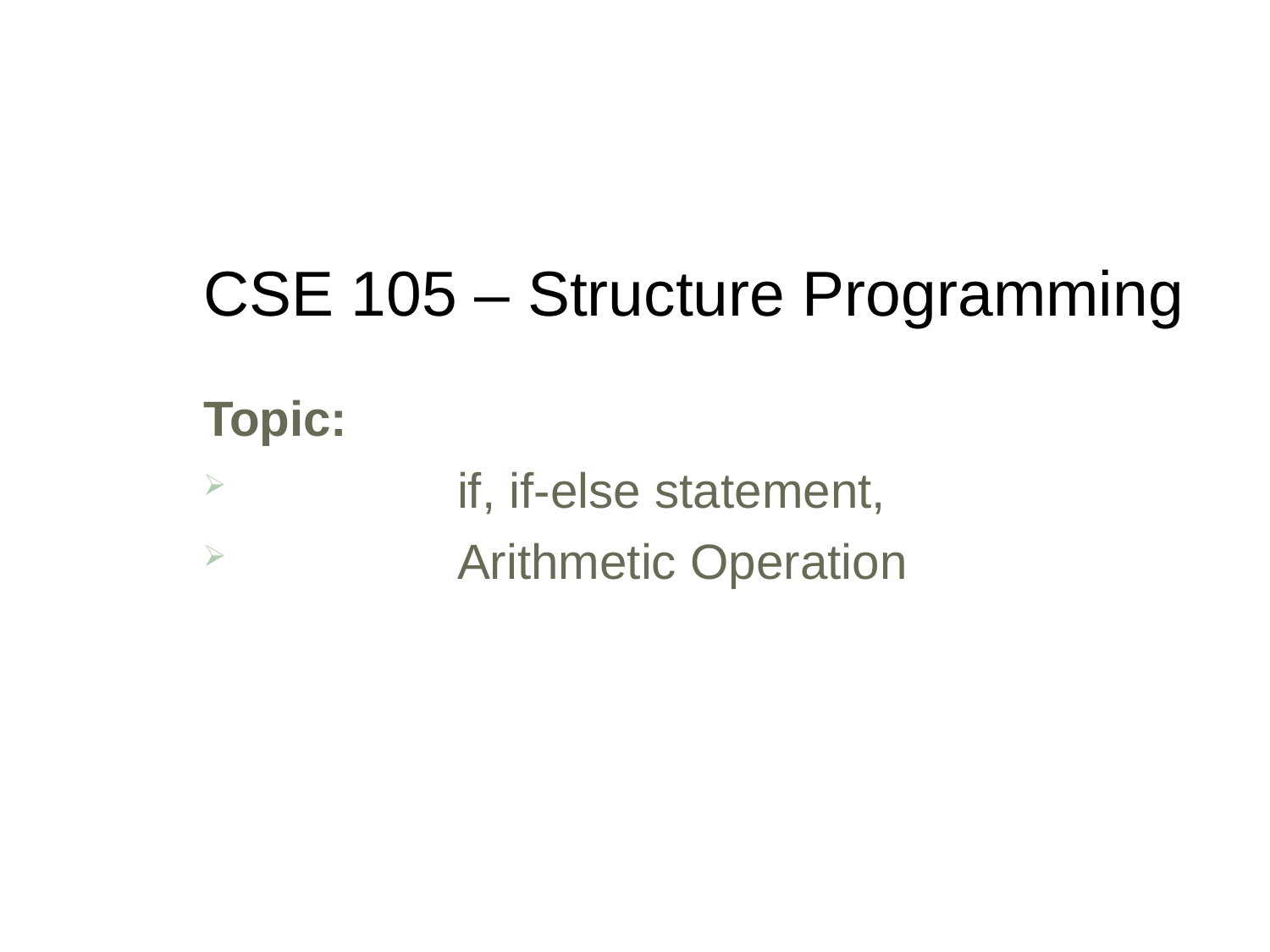

# CSE 105 – Structure Programming
Topic:
		if, if-else statement,
		Arithmetic Operation